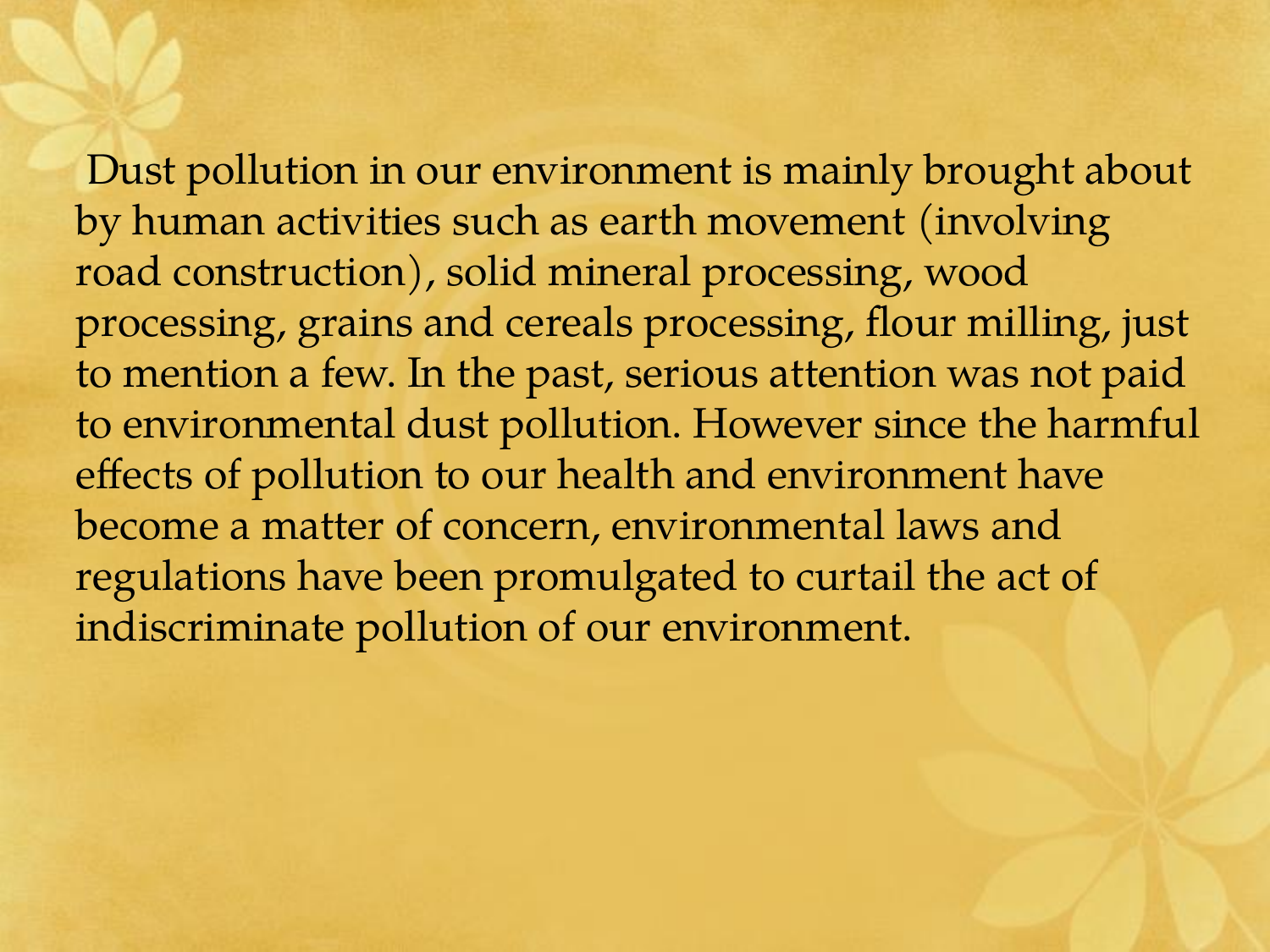

Dust pollution in our environment is mainly brought about by human activities such as earth movement (involving road construction), solid mineral processing, wood processing, grains and cereals processing, flour milling, just to mention a few. In the past, serious attention was not paid to environmental dust pollution. However since the harmful effects of pollution to our health and environment have become a matter of concern, environmental laws and regulations have been promulgated to curtail the act of indiscriminate pollution of our environment.